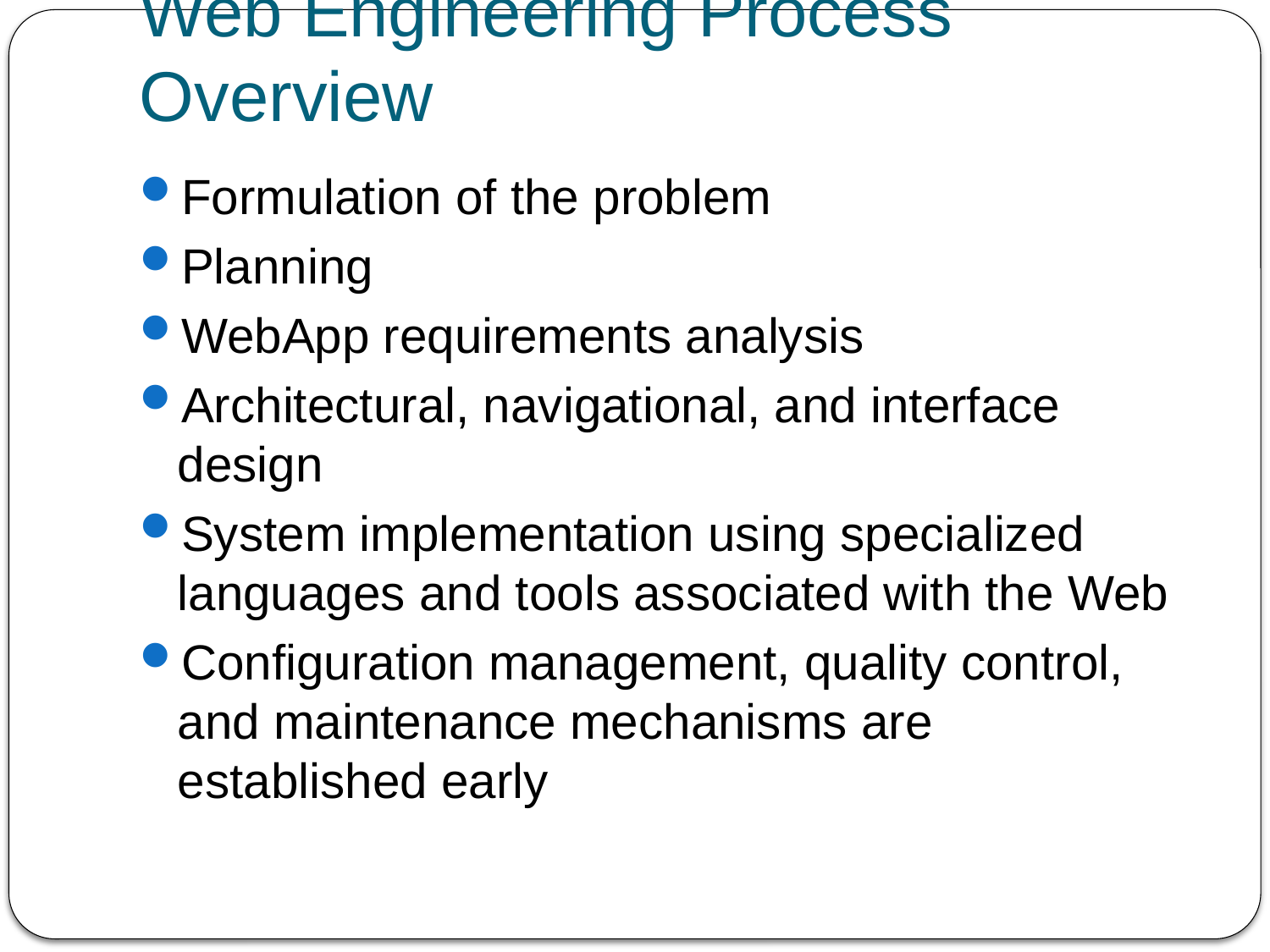

# Web Engineering Process Overview
Formulation of the problem
Planning
WebApp requirements analysis
Architectural, navigational, and interface design
System implementation using specialized languages and tools associated with the Web
Configuration management, quality control, and maintenance mechanisms are established early